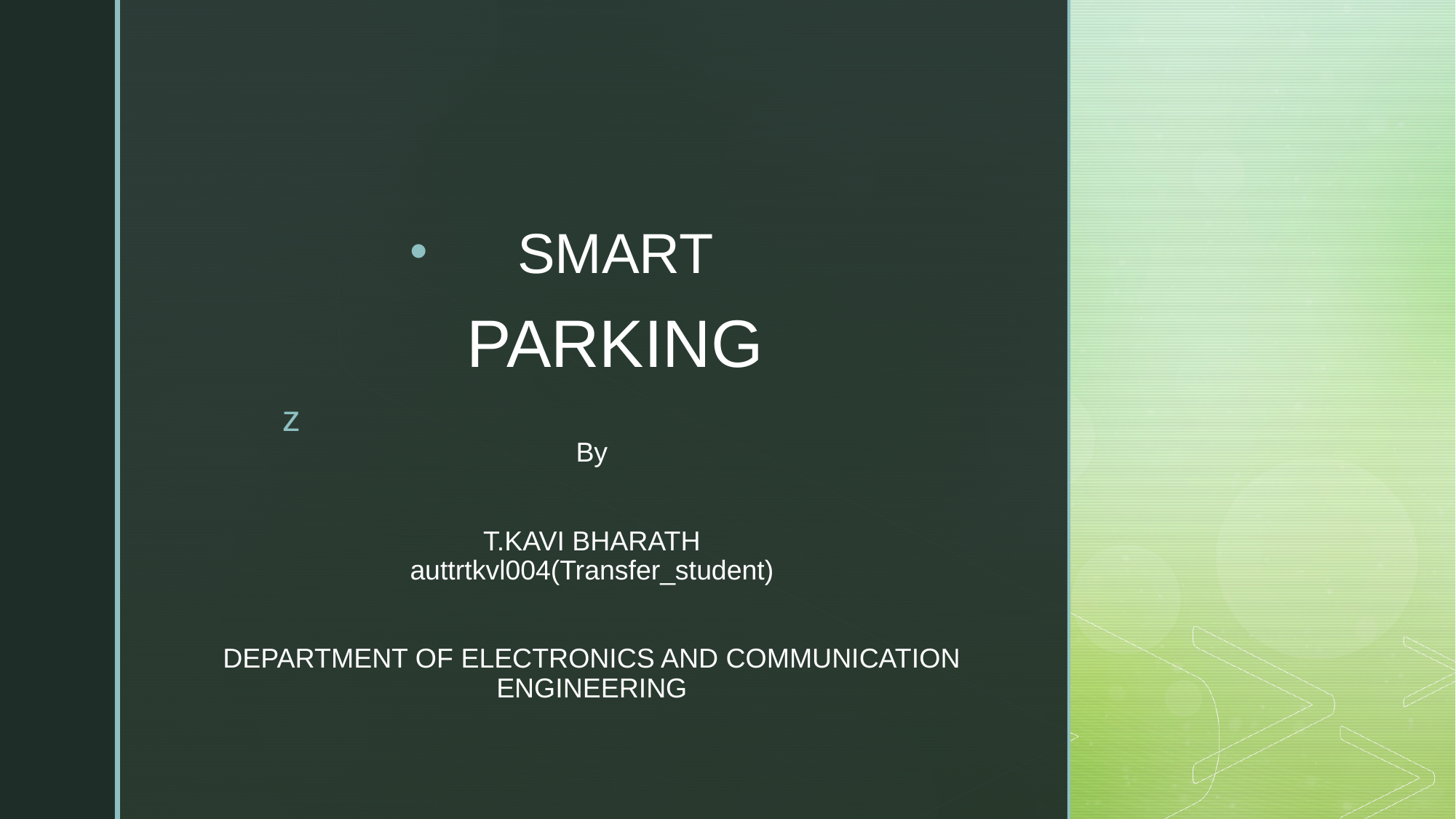

SMART PARKING
# By T.KAVI BHARATH auttrtkvl004(Transfer_student) DEPARTMENT OF ELECTRONICS AND COMMUNICATION ENGINEERING